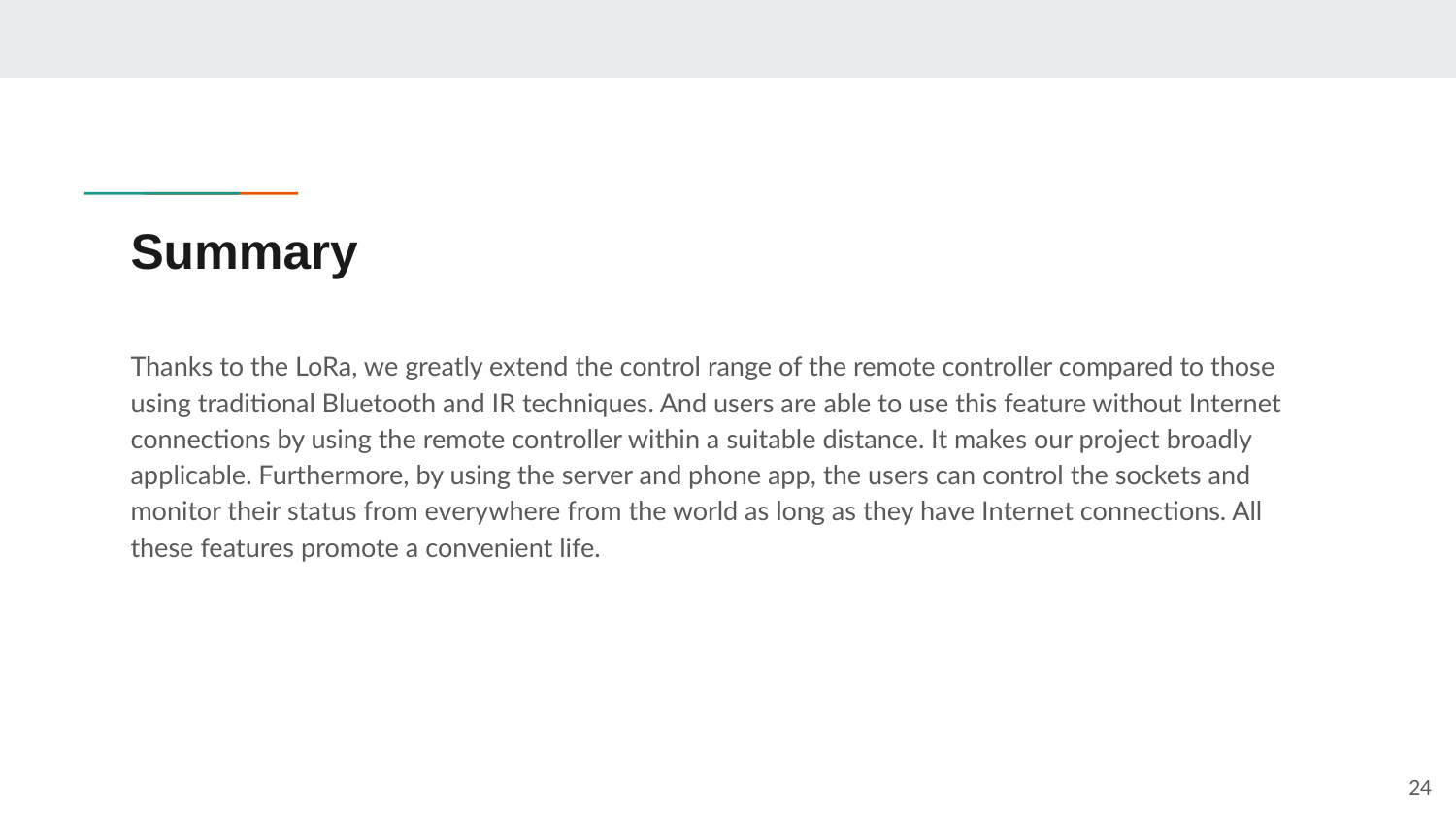

# Summary
Thanks to the LoRa, we greatly extend the control range of the remote controller compared to those using traditional Bluetooth and IR techniques. And users are able to use this feature without Internet connections by using the remote controller within a suitable distance. It makes our project broadly applicable. Furthermore, by using the server and phone app, the users can control the sockets and monitor their status from everywhere from the world as long as they have Internet connections. All these features promote a convenient life.
24